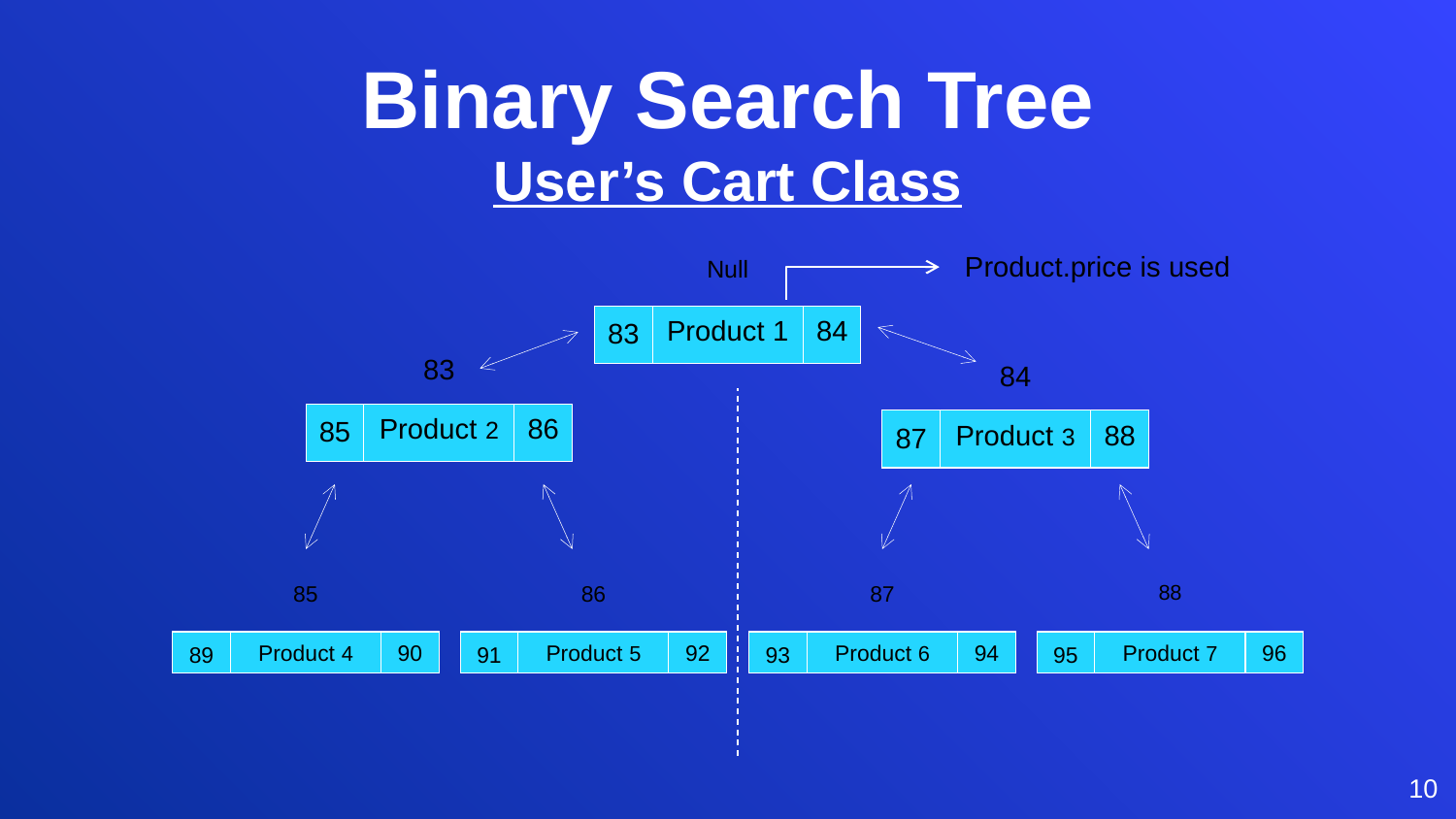

Binary Search Tree
User’s Cart Class
Product.price is used
Null
Product 1
84

83

83
Product 2
86

85
84
Product 3
88

87
85
Product 4
90

89
86
Product 5
92

91
87
Product 6
94

93
88
Product 7
96

95
10